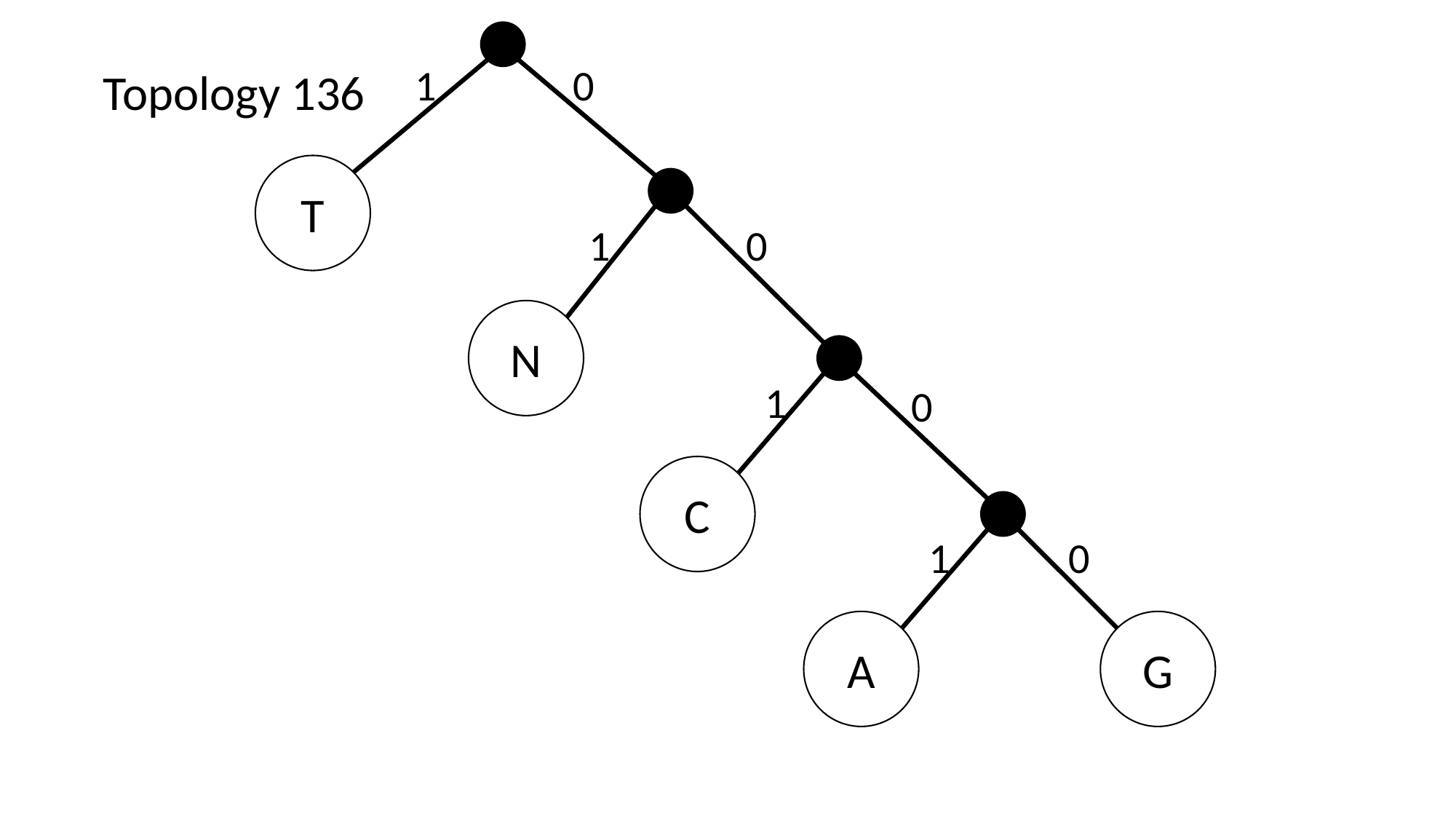

1
0
Topology 136
T

1
0
N

1
0
C

1
0
A
G